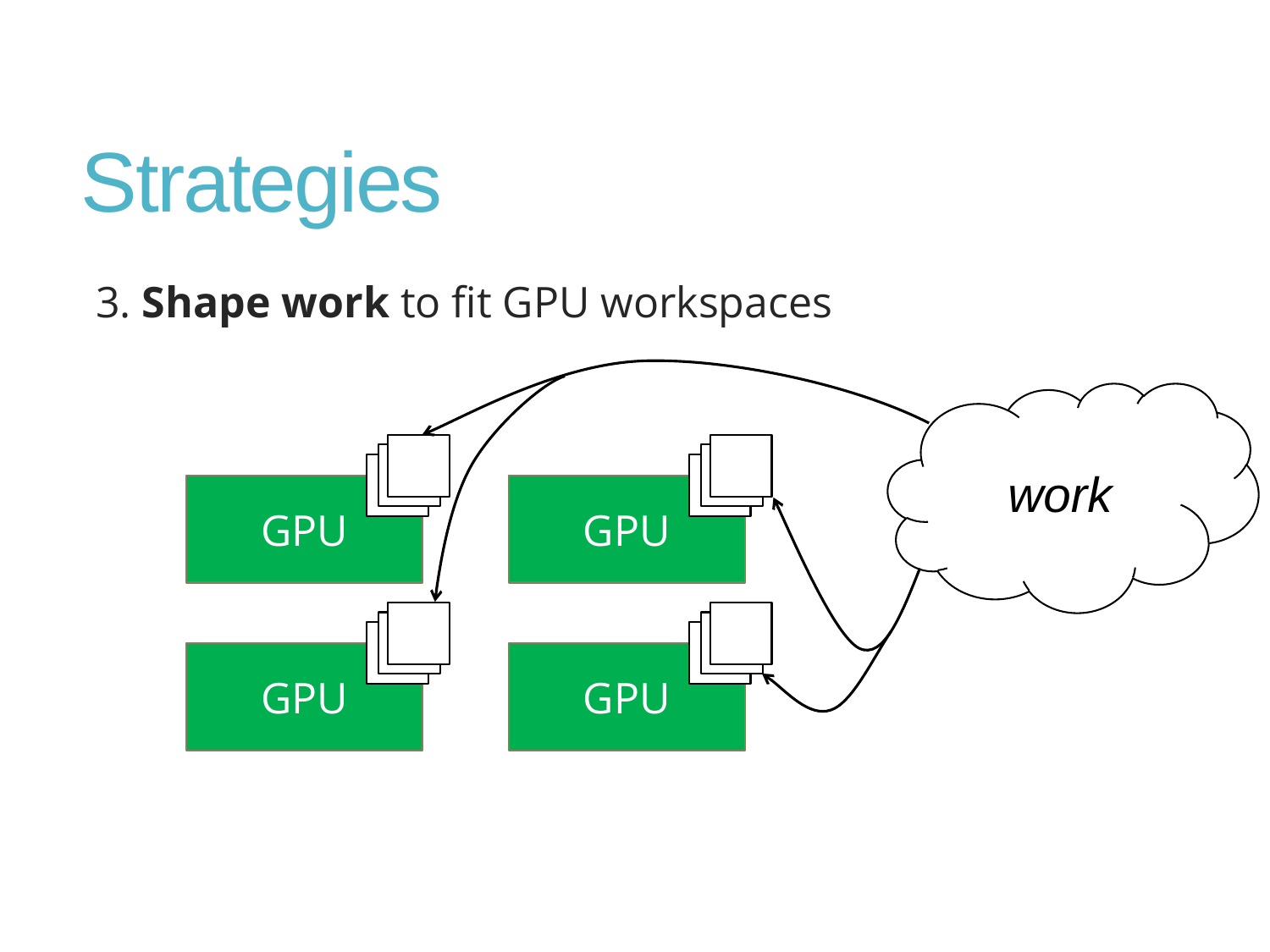

# Strategies
3. Shape work to fit GPU workspaces

work

GPU
GPU

GPU
GPU